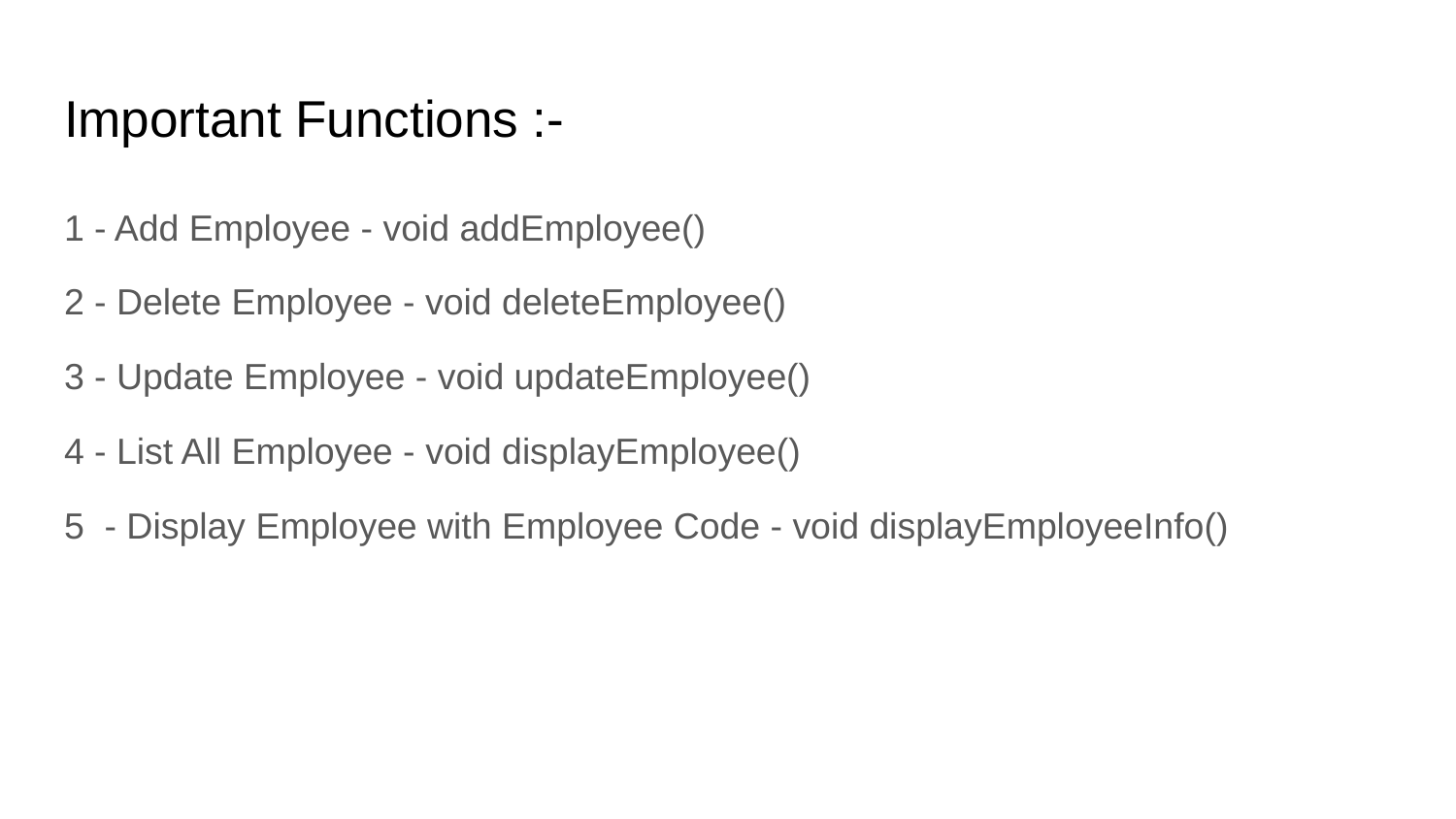

# Important Functions :-
1 - Add Employee - void addEmployee()
2 - Delete Employee - void deleteEmployee()
3 - Update Employee - void updateEmployee()
4 - List All Employee - void displayEmployee()
5  - Display Employee with Employee Code - void displayEmployeeInfo()